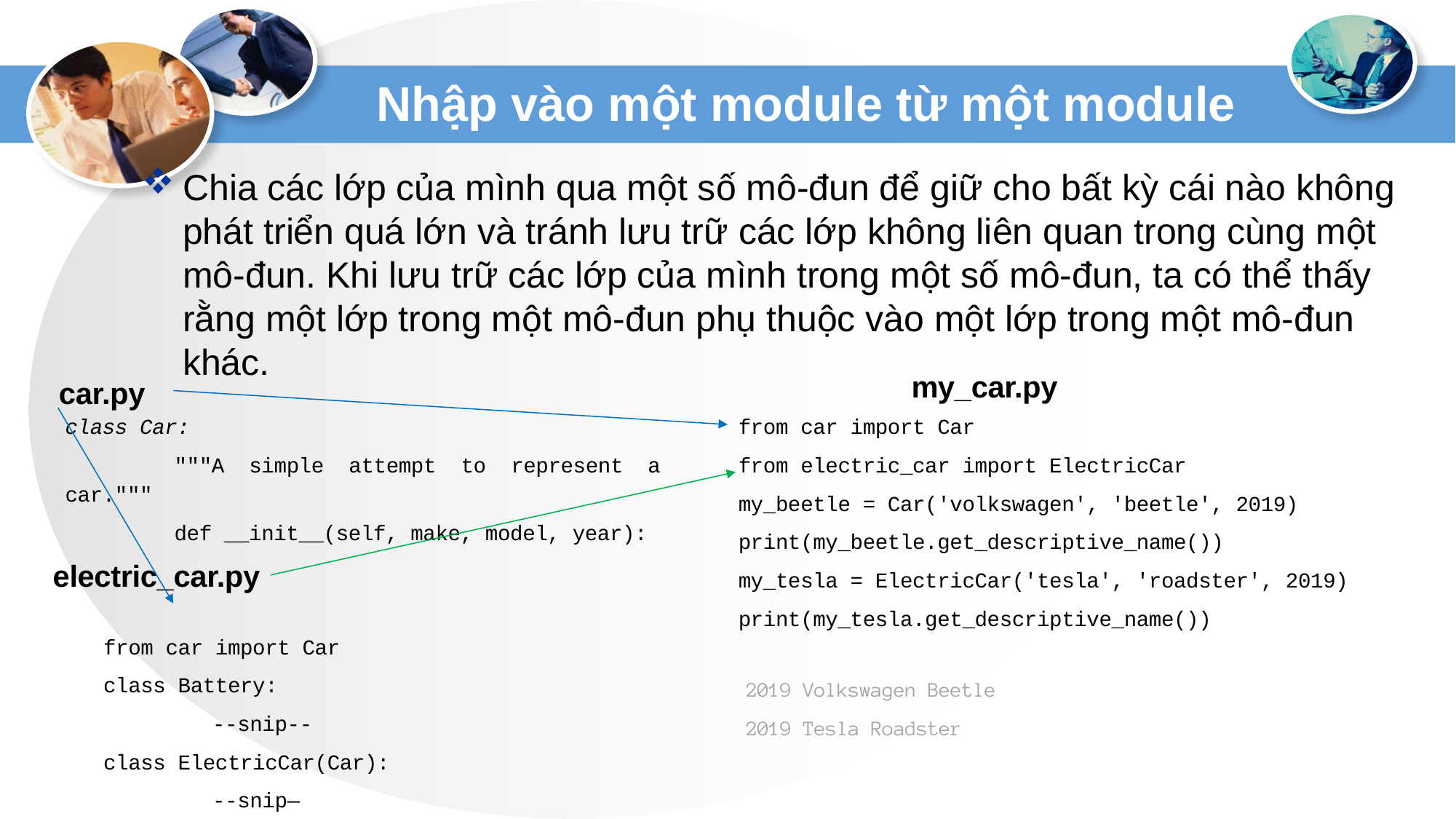

# Nhập vào một module từ một module
Chia các lớp của mình qua một số mô-đun để giữ cho bất kỳ cái nào không phát triển quá lớn và tránh lưu trữ các lớp không liên quan trong cùng một mô-đun. Khi lưu trữ các lớp của mình trong một số mô-đun, ta có thể thấy rằng một lớp trong một mô-đun phụ thuộc vào một lớp trong một mô-đun khác.
my_car.py
car.py
class Car:
	"""A simple attempt to represent a car."""
	def __init__(self, make, model, year):
from car import Car
from electric_car import ElectricCar
my_beetle = Car('volkswagen', 'beetle', 2019)
print(my_beetle.get_descriptive_name())
my_tesla = ElectricCar('tesla', 'roadster', 2019)
print(my_tesla.get_descriptive_name())
electric_car.py
from car import Car
class Battery:
	--snip--
class ElectricCar(Car):
	--snip—
2019 Volkswagen Beetle
2019 Tesla Roadster